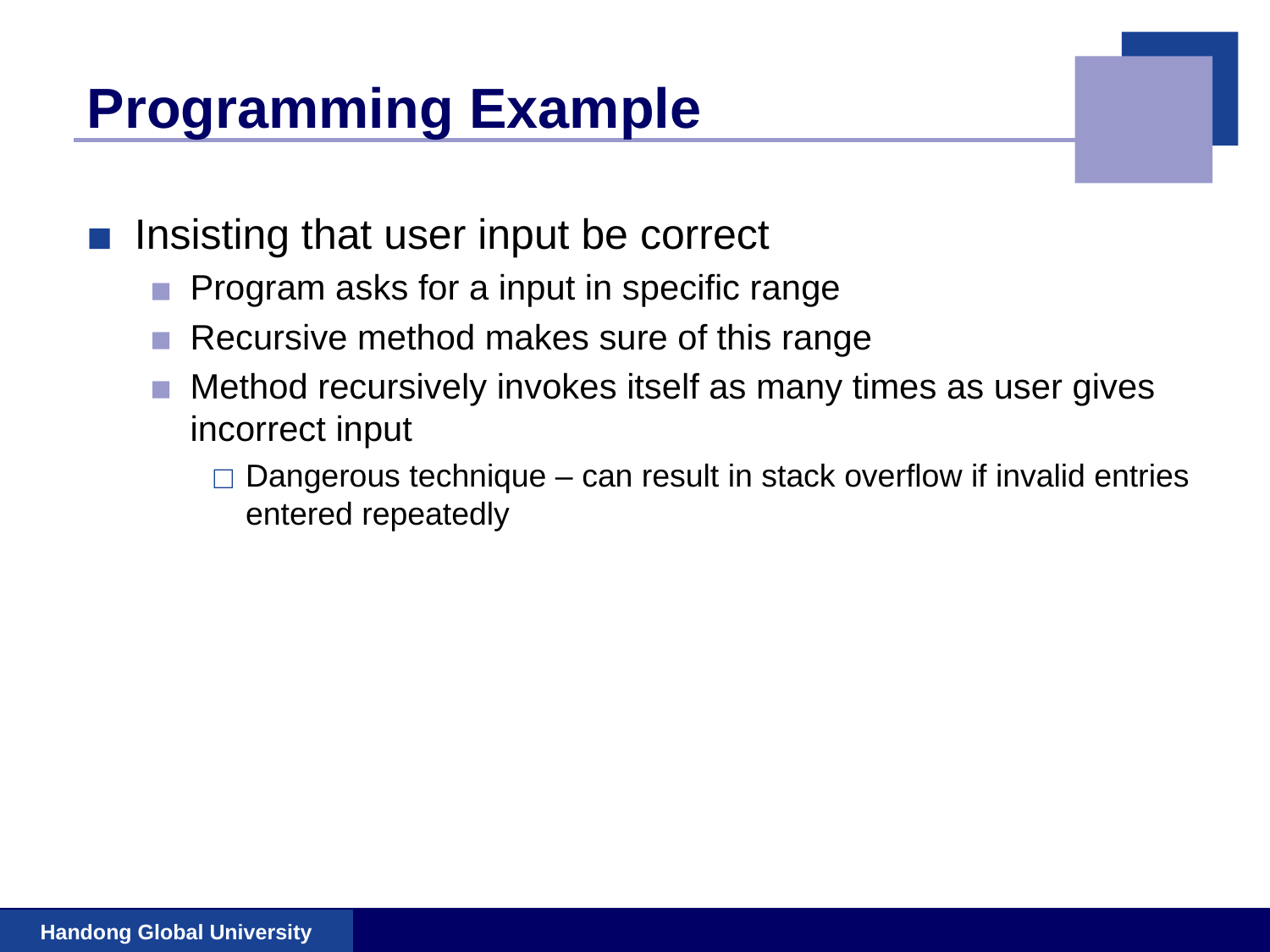

# Programming Example
Insisting that user input be correct
Program asks for a input in specific range
Recursive method makes sure of this range
Method recursively invokes itself as many times as user gives incorrect input
Dangerous technique – can result in stack overflow if invalid entries entered repeatedly